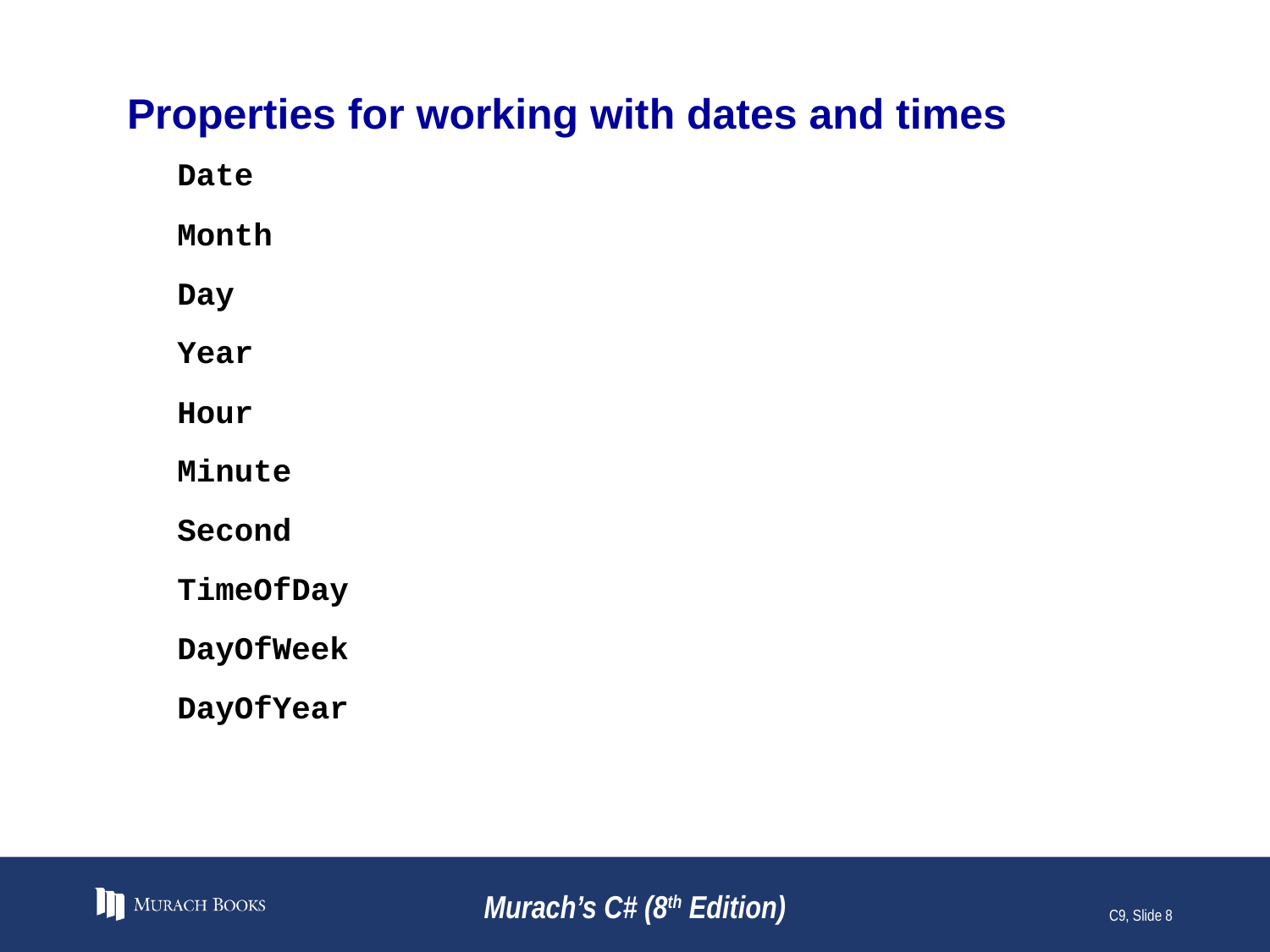

# Properties for working with dates and times
Date
Month
Day
Year
Hour
Minute
Second
TimeOfDay
DayOfWeek
DayOfYear

Murach’s C# (8th Edition)

C9, Slide 8